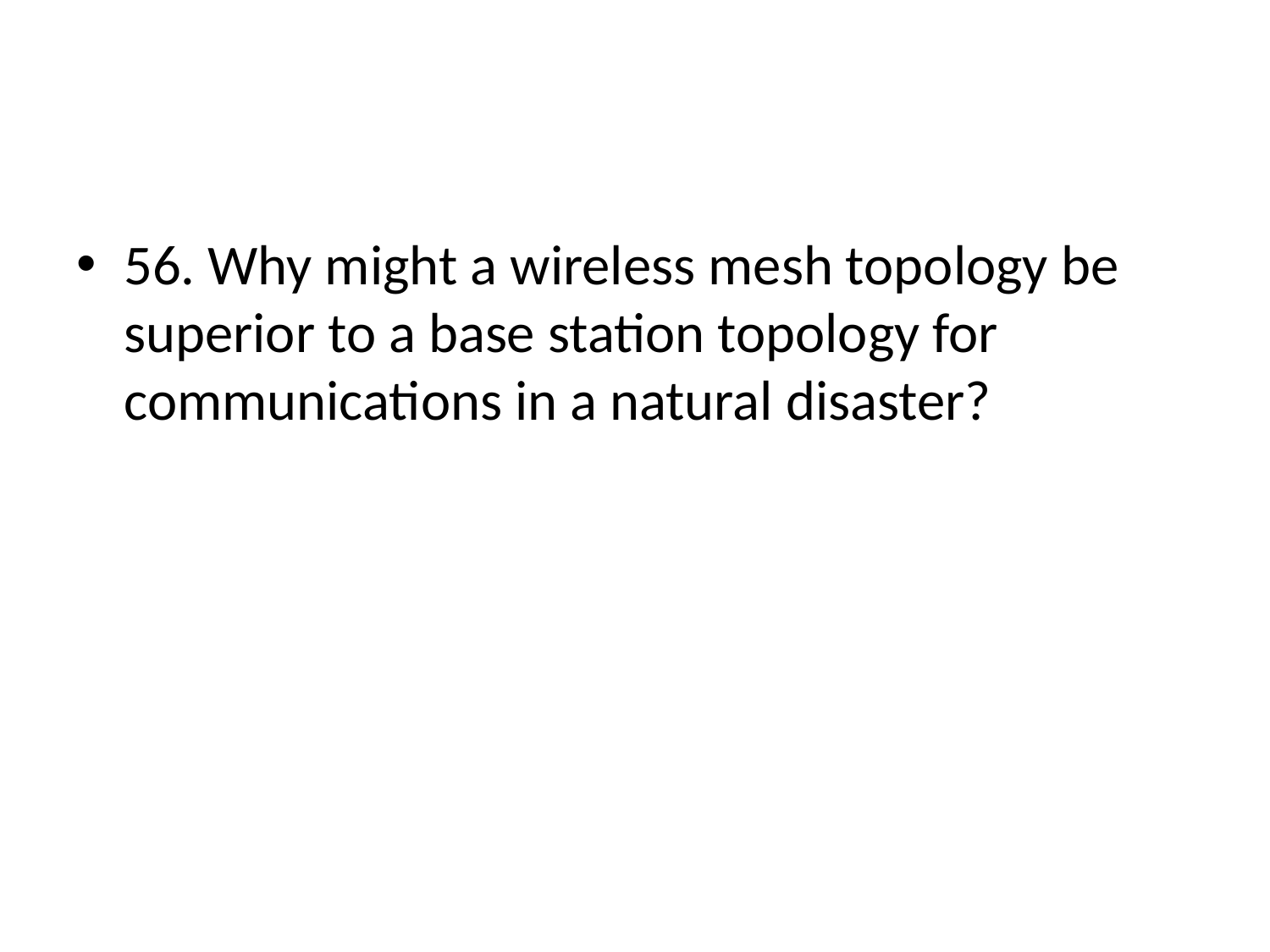

#
56. Why might a wireless mesh topology be superior to a base station topology for communications in a natural disaster?